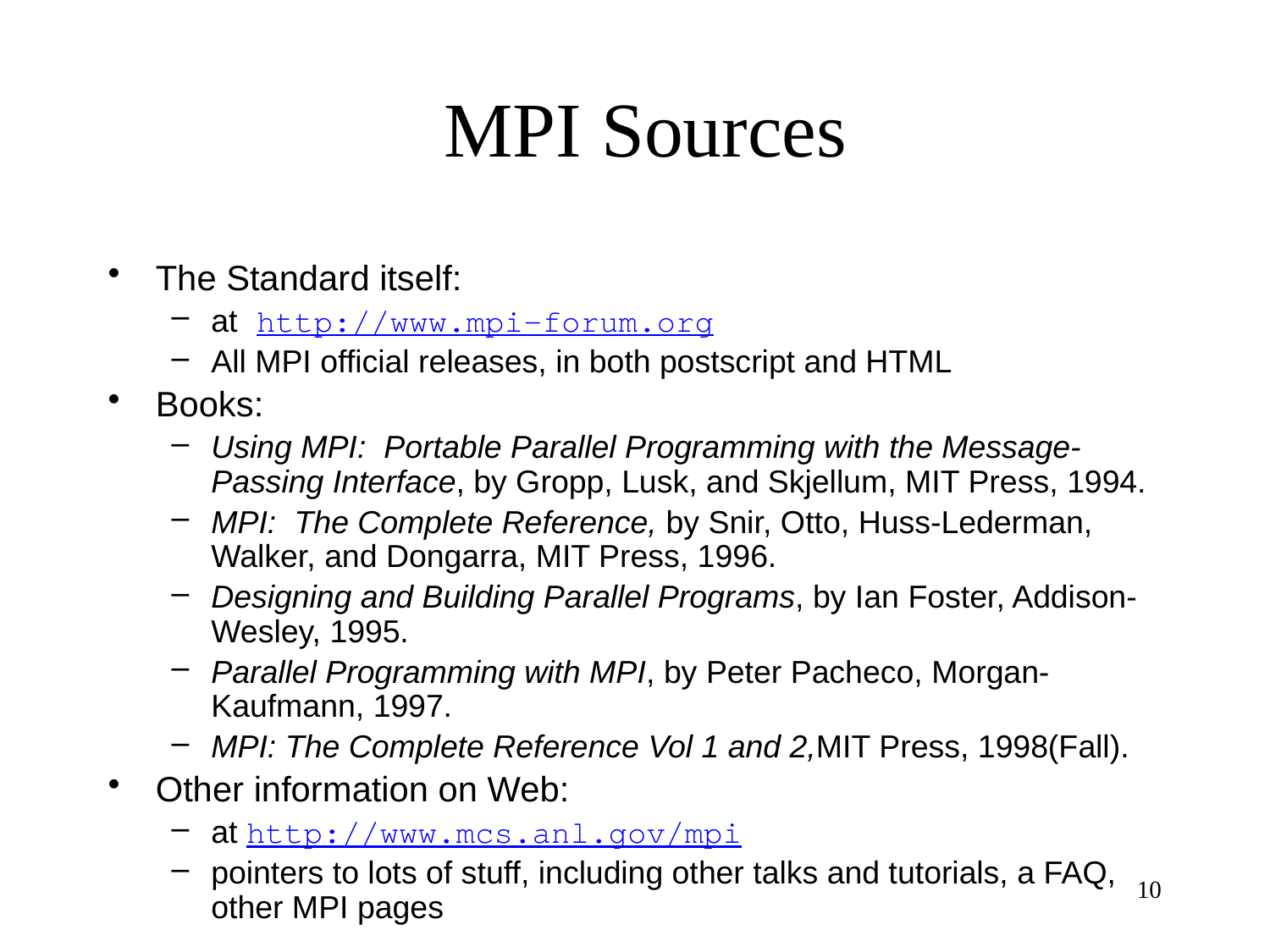

# MPI Sources
The Standard itself:
at http://www.mpi-forum.org
All MPI official releases, in both postscript and HTML
Books:
Using MPI:  Portable Parallel Programming with the Message-Passing Interface, by Gropp, Lusk, and Skjellum, MIT Press, 1994.
MPI:  The Complete Reference, by Snir, Otto, Huss-Lederman, Walker, and Dongarra, MIT Press, 1996.
Designing and Building Parallel Programs, by Ian Foster, Addison-Wesley, 1995.
Parallel Programming with MPI, by Peter Pacheco, Morgan-Kaufmann, 1997.
MPI: The Complete Reference Vol 1 and 2,MIT Press, 1998(Fall).
Other information on Web:
at http://www.mcs.anl.gov/mpi
pointers to lots of stuff, including other talks and tutorials, a FAQ, other MPI pages
10